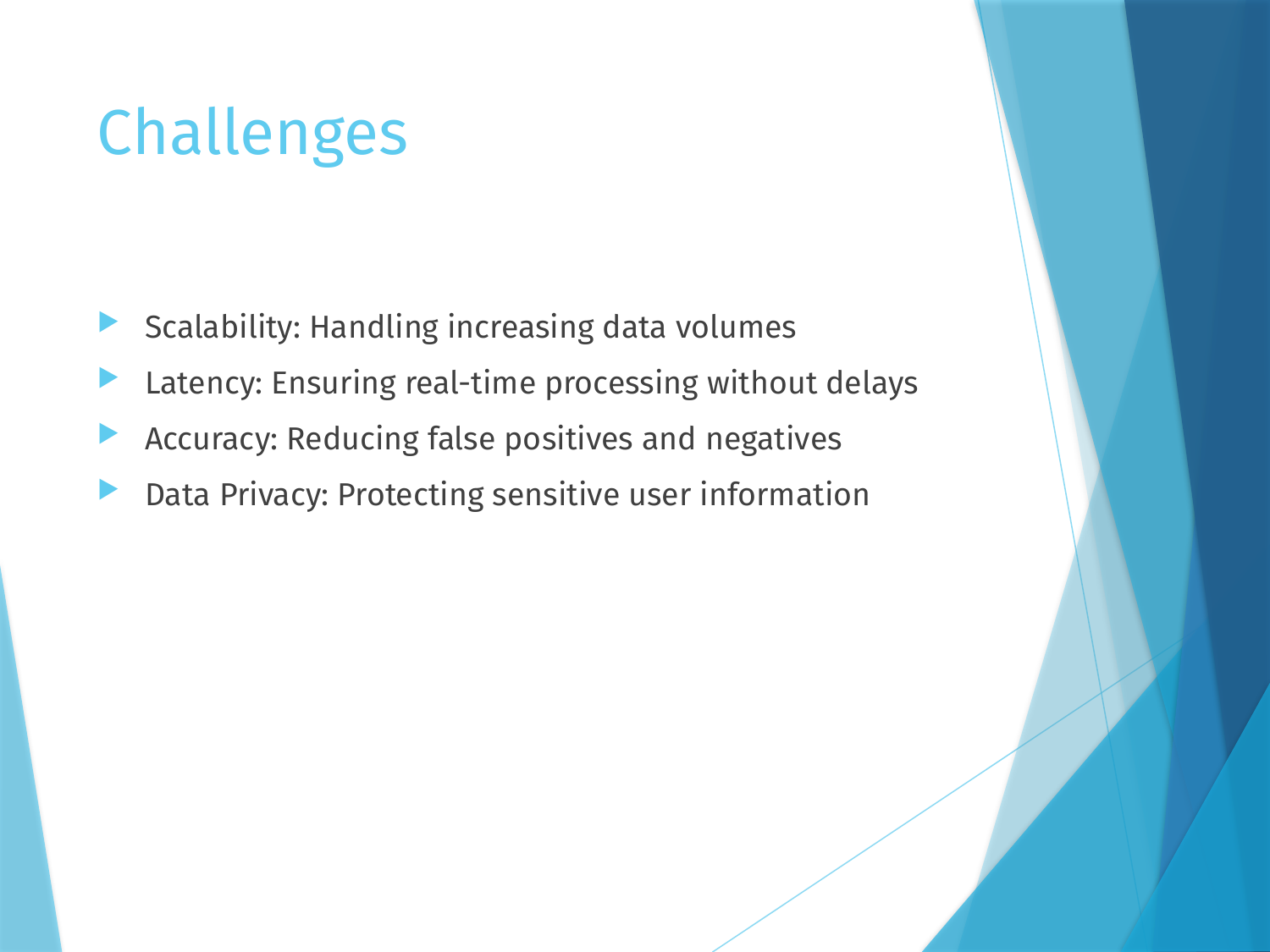

# Challenges
Scalability: Handling increasing data volumes
Latency: Ensuring real-time processing without delays
Accuracy: Reducing false positives and negatives
Data Privacy: Protecting sensitive user information